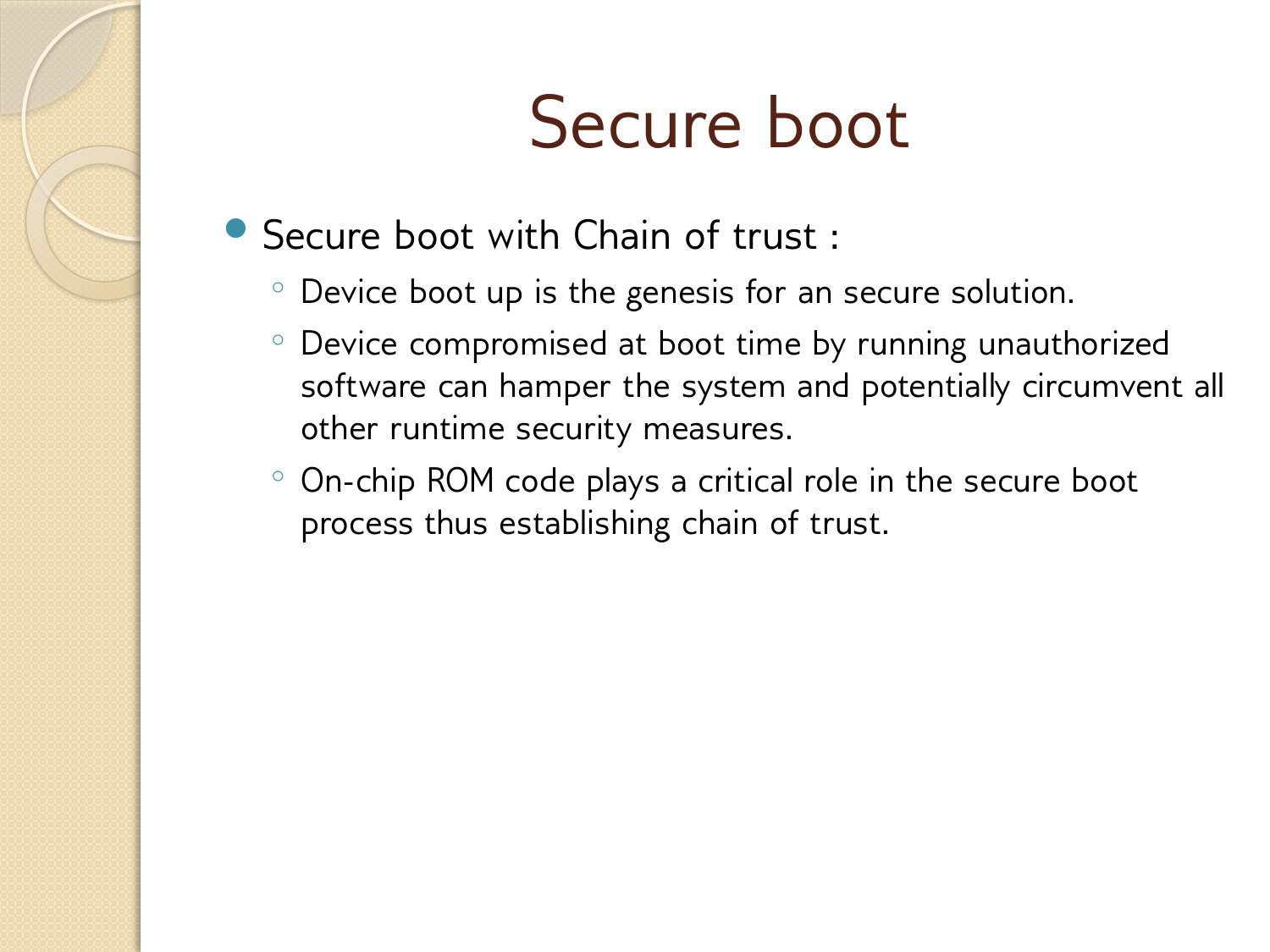

# Secure boot
Secure boot with Chain of trust :
Device boot up is the genesis for an secure solution.
Device compromised at boot time by running unauthorized software can hamper the system and potentially circumvent all other runtime security measures.
On-chip ROM code plays a critical role in the secure boot process thus establishing chain of trust.